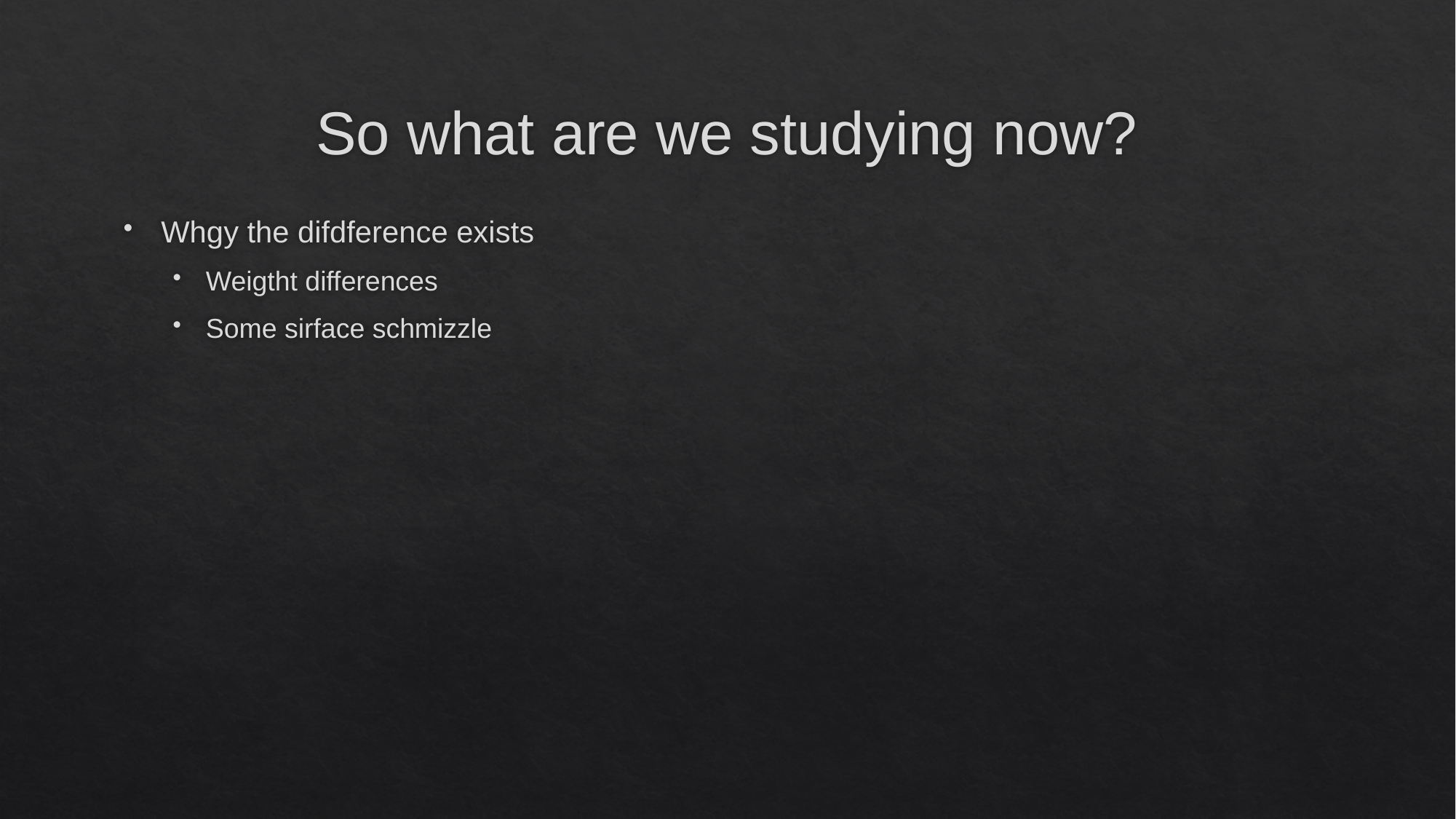

# So what are we studying now?
Whgy the difdference exists
Weigtht differences
Some sirface schmizzle